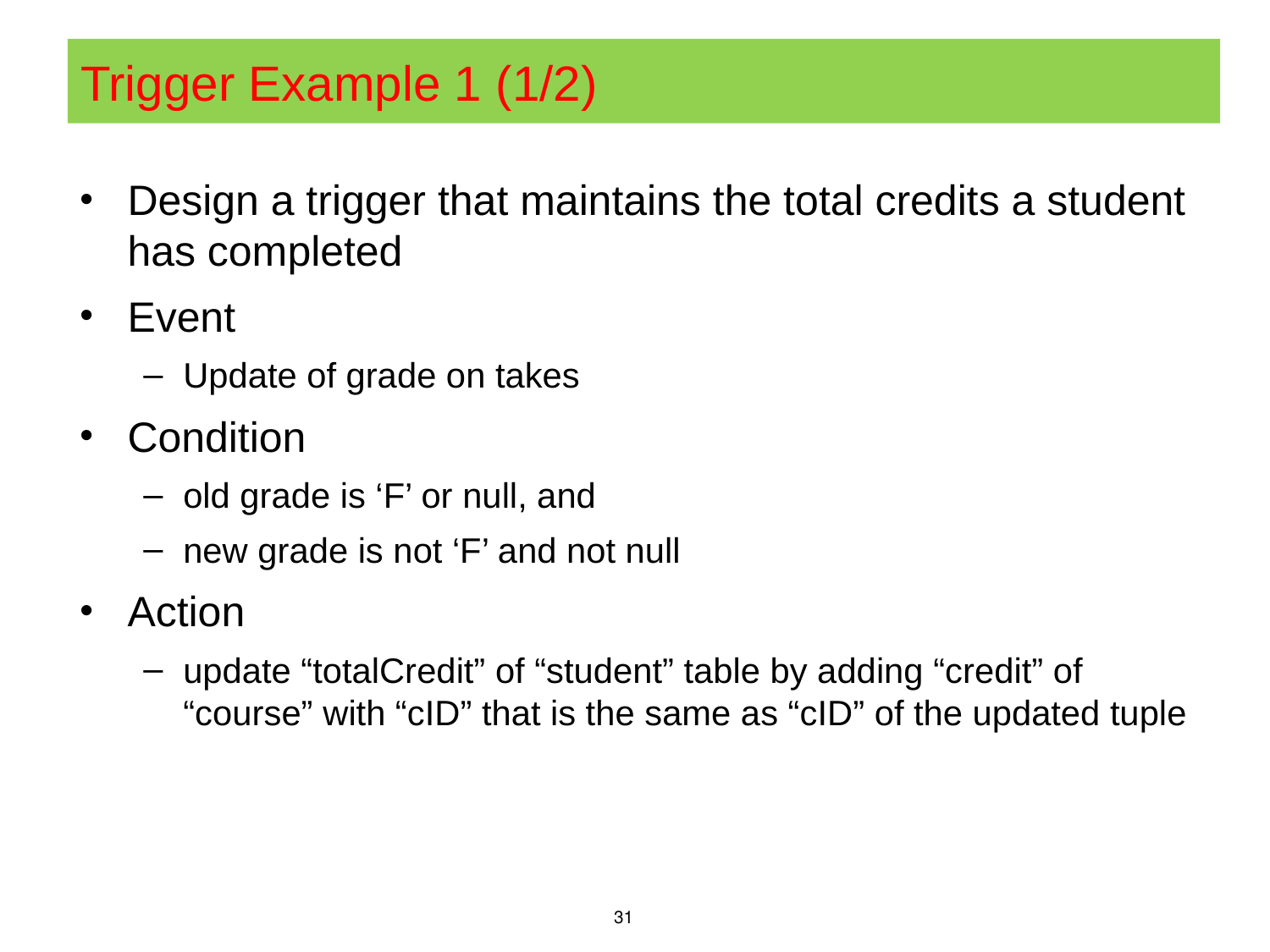

# Trigger Example 1 (1/2)
Design a trigger that maintains the total credits a student has completed
Event
Update of grade on takes
Condition
old grade is ‘F’ or null, and
new grade is not ‘F’ and not null
Action
update “totalCredit” of “student” table by adding “credit” of “course” with “cID” that is the same as “cID” of the updated tuple